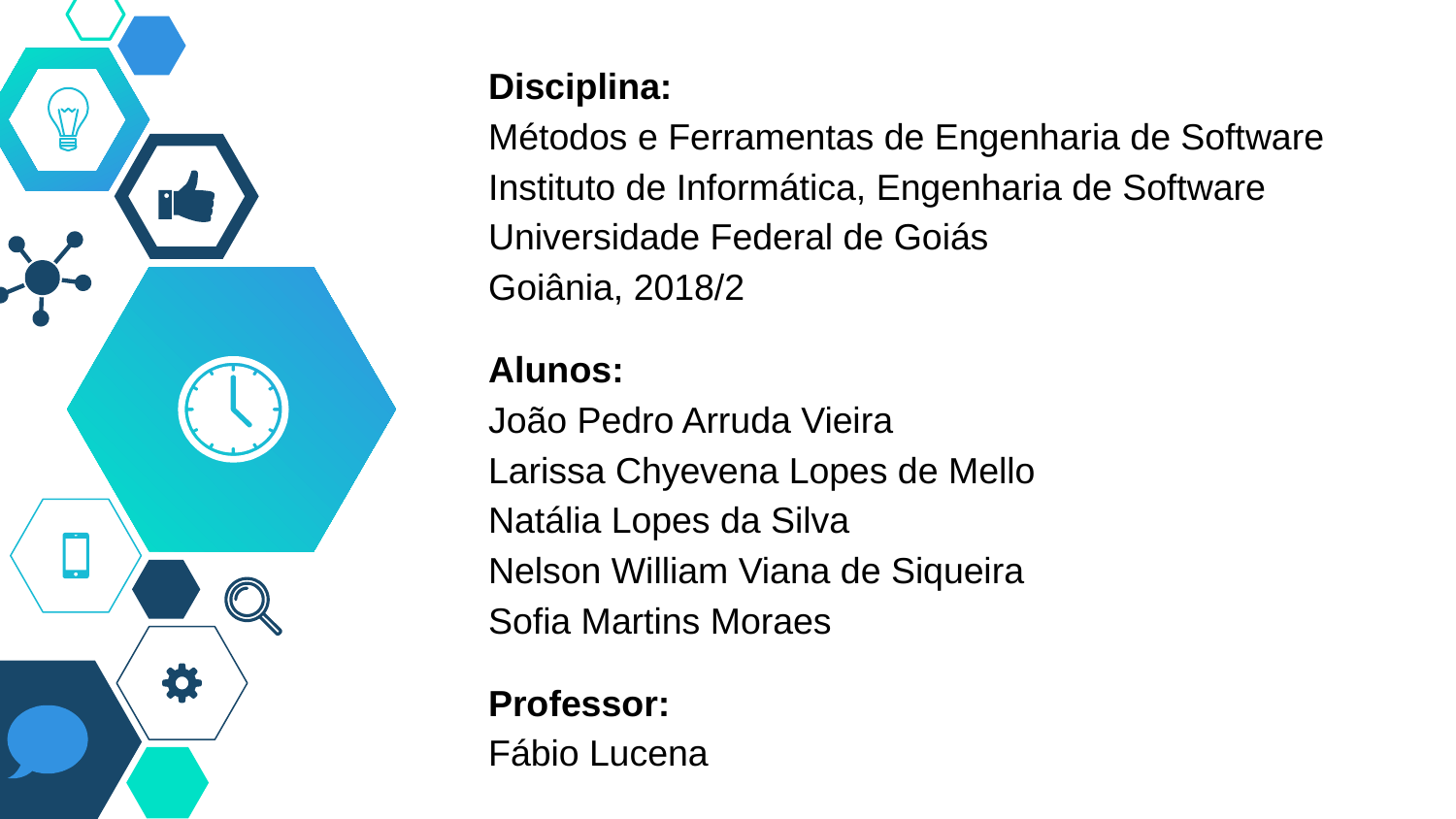

Disciplina:
Métodos e Ferramentas de Engenharia de Software
Instituto de Informática, Engenharia de Software
Universidade Federal de Goiás
Goiânia, 2018/2
Alunos:
João Pedro Arruda Vieira
Larissa Chyevena Lopes de Mello
Natália Lopes da Silva
Nelson William Viana de Siqueira
Sofia Martins Moraes
Professor:
Fábio Lucena